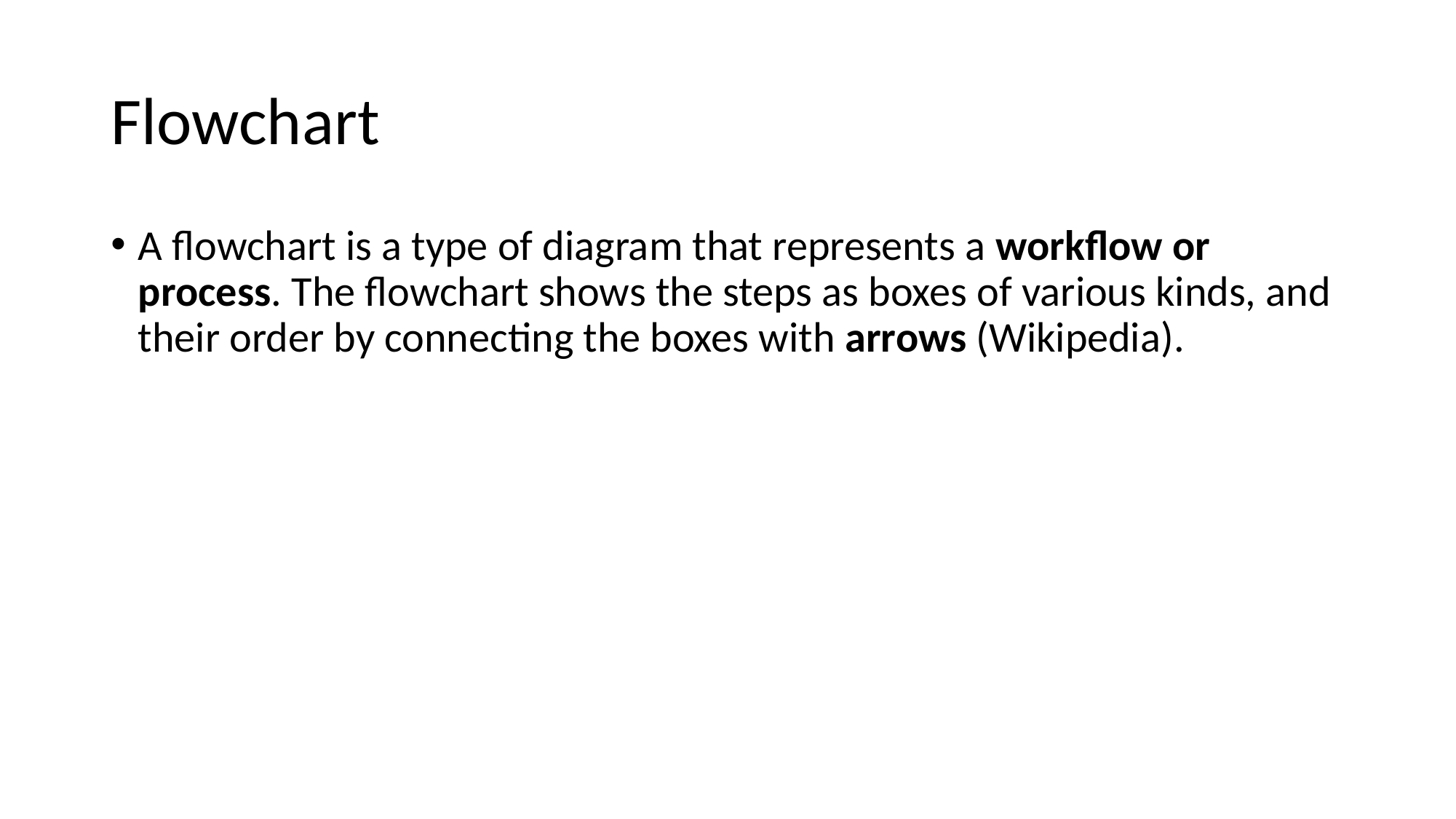

# Flowchart
A flowchart is a type of diagram that represents a workflow or process. The flowchart shows the steps as boxes of various kinds, and their order by connecting the boxes with arrows (Wikipedia).